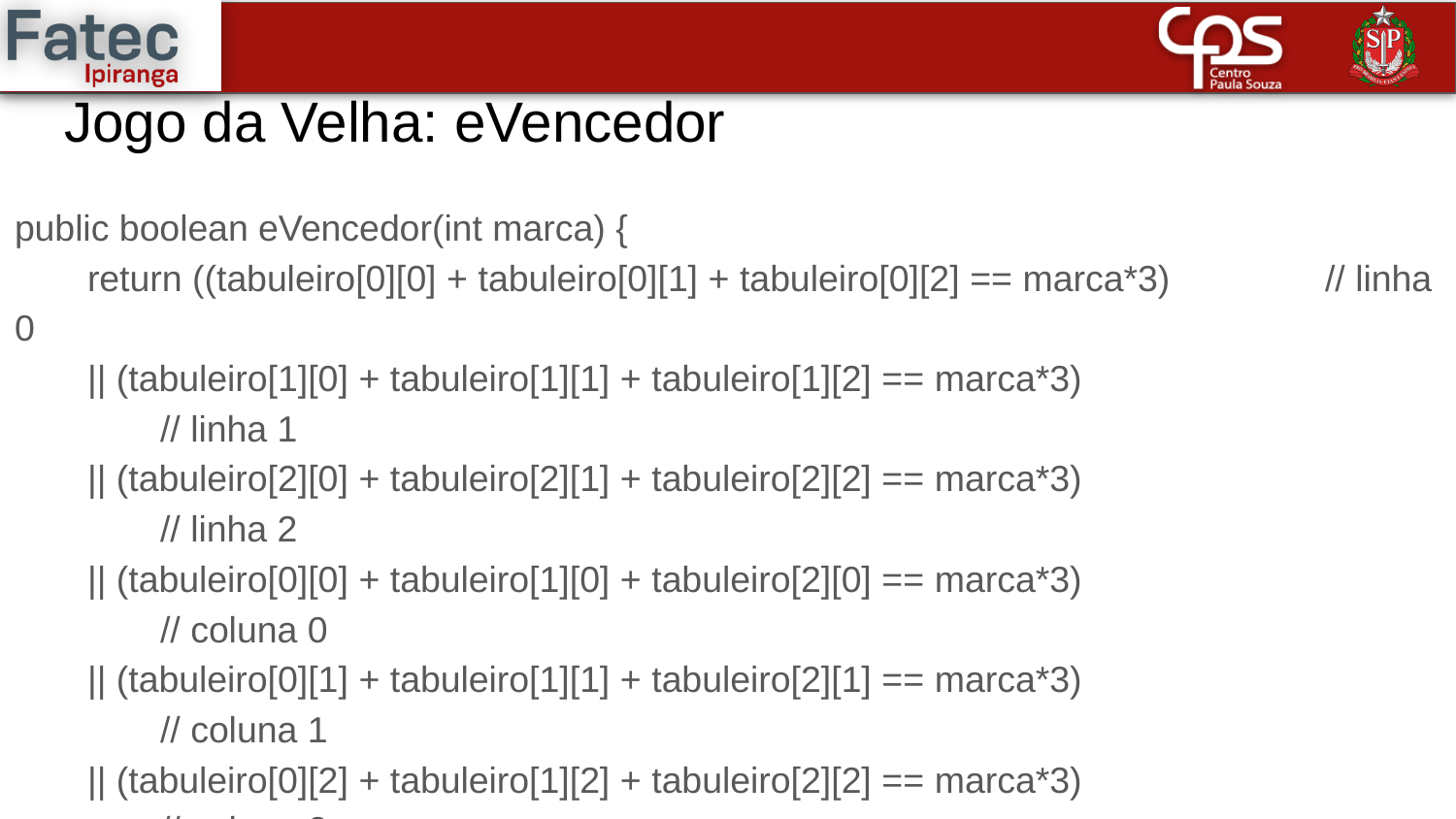

# Jogo da Velha: eVencedor
public boolean eVencedor(int marca) {
return ((tabuleiro[0][0] + tabuleiro[0][1] + tabuleiro[0][2] == marca*3) 	// linha 0
|| (tabuleiro[1][0] + tabuleiro[1][1] + tabuleiro[1][2] == marca*3) 			// linha 1
|| (tabuleiro[2][0] + tabuleiro[2][1] + tabuleiro[2][2] == marca*3) 			// linha 2
|| (tabuleiro[0][0] + tabuleiro[1][0] + tabuleiro[2][0] == marca*3) 			// coluna 0
|| (tabuleiro[0][1] + tabuleiro[1][1] + tabuleiro[2][1] == marca*3) 			// coluna 1
|| (tabuleiro[0][2] + tabuleiro[1][2] + tabuleiro[2][2] == marca*3) 			// coluna 2
|| (tabuleiro[0][0] + tabuleiro[1][1] + tabuleiro[2][2] == marca*3) 			// diagonal
|| (tabuleiro[2][0] + tabuleiro[1][1] + tabuleiro[0][2] == marca*3)); 		// diagonal
}